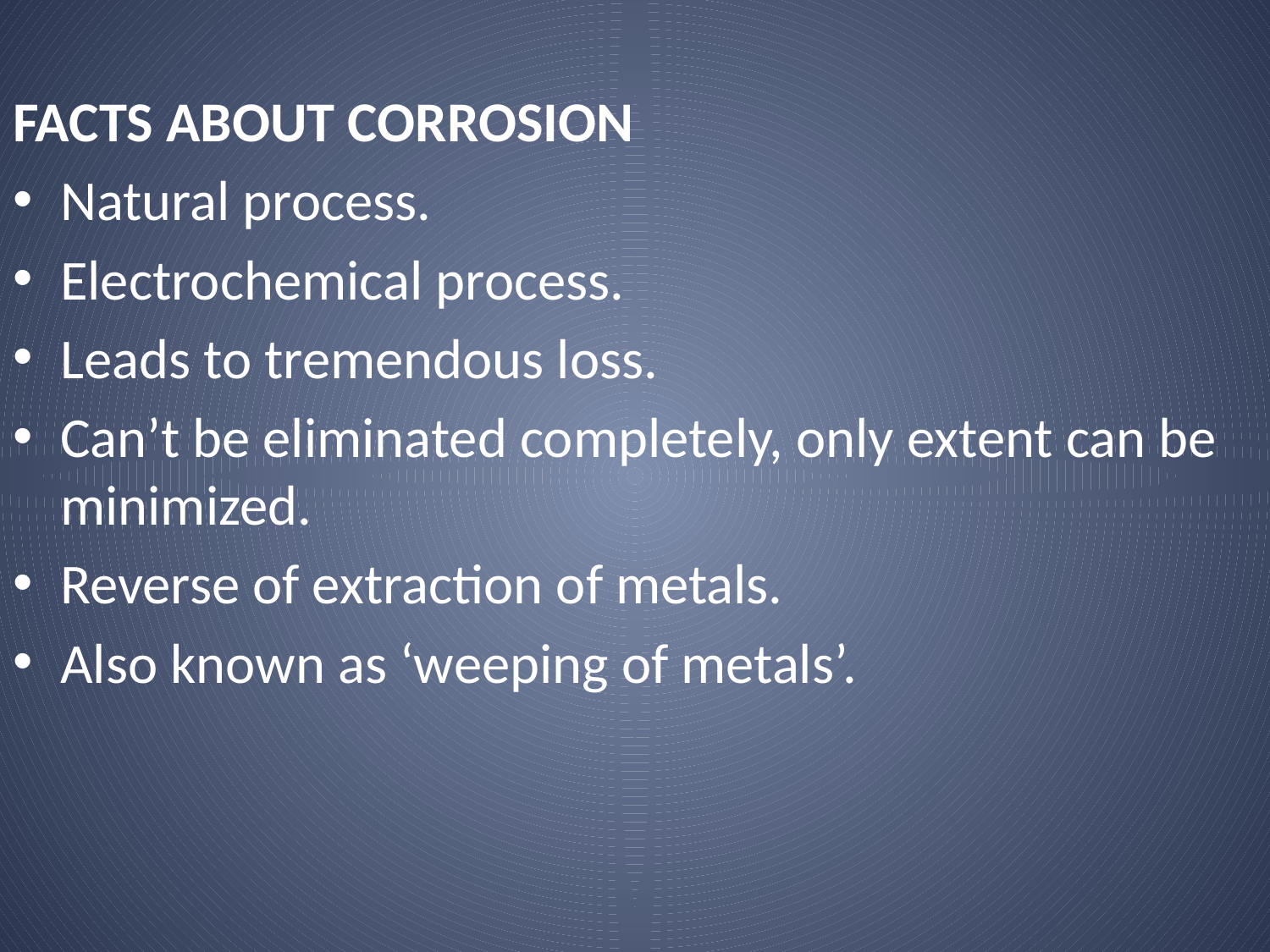

FACTS ABOUT CORROSION
Natural process.
Electrochemical process.
Leads to tremendous loss.
Can’t be eliminated completely, only extent can be minimized.
Reverse of extraction of metals.
Also known as ‘weeping of metals’.